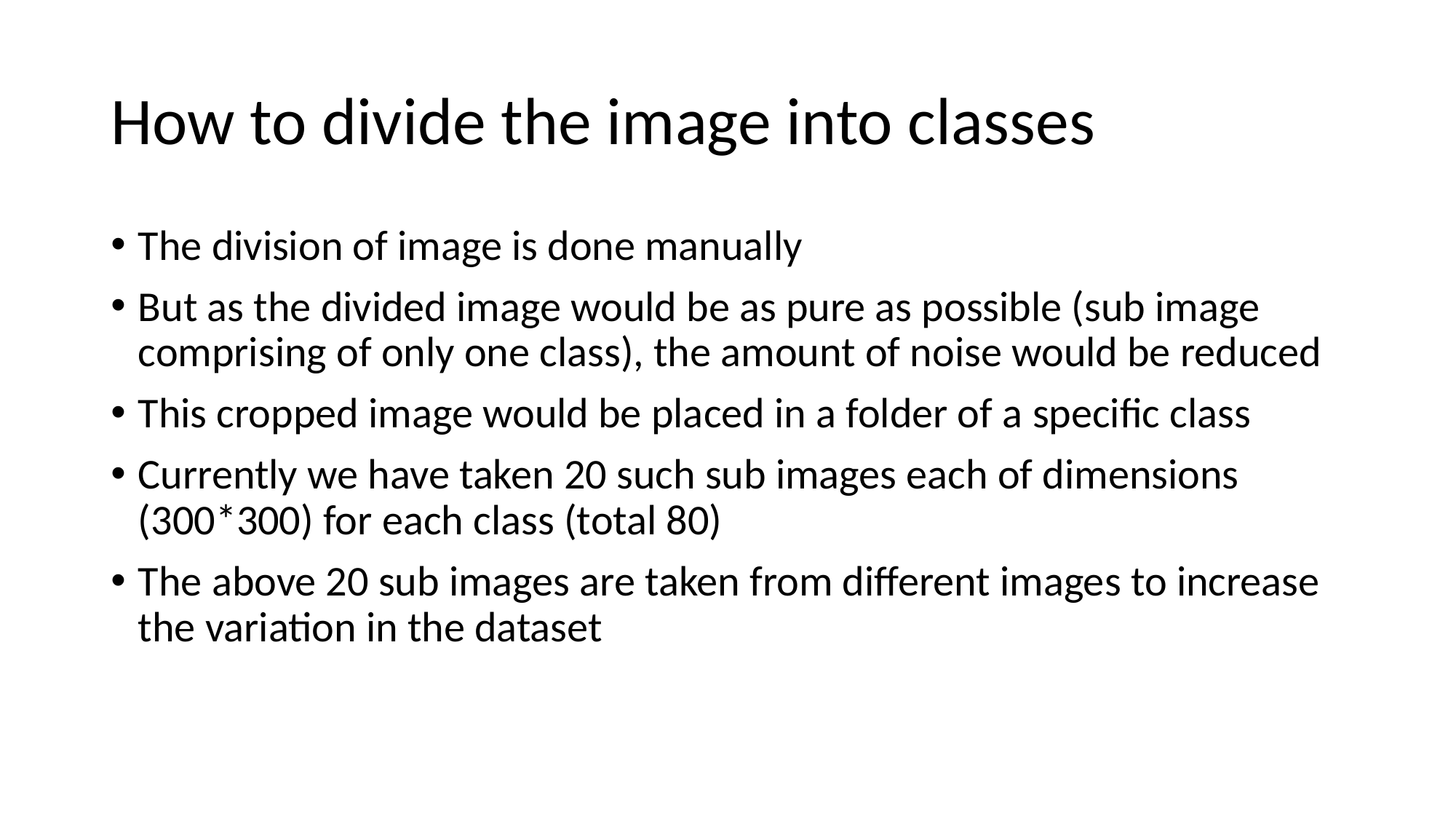

# How to divide the image into classes
The division of image is done manually
But as the divided image would be as pure as possible (sub image comprising of only one class), the amount of noise would be reduced
This cropped image would be placed in a folder of a specific class
Currently we have taken 20 such sub images each of dimensions (300*300) for each class (total 80)
The above 20 sub images are taken from different images to increase the variation in the dataset